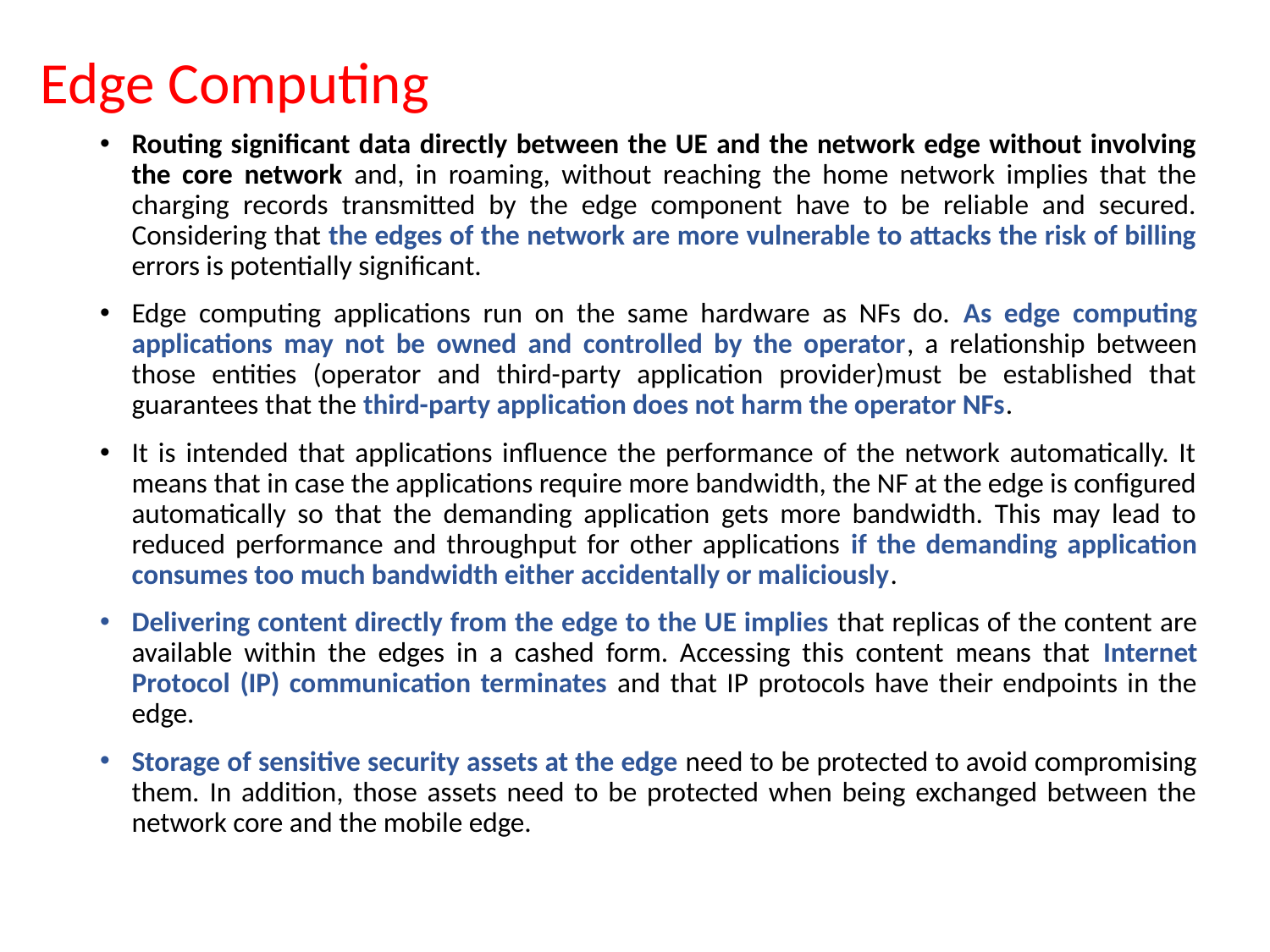

# Edge Computing
Routing significant data directly between the UE and the network edge without involving the core network and, in roaming, without reaching the home network implies that the charging records transmitted by the edge component have to be reliable and secured. Considering that the edges of the network are more vulnerable to attacks the risk of billing errors is potentially significant.
Edge computing applications run on the same hardware as NFs do. As edge computing applications may not be owned and controlled by the operator, a relationship between those entities (operator and third-party application provider)must be established that guarantees that the third-party application does not harm the operator NFs.
It is intended that applications influence the performance of the network automatically. It means that in case the applications require more bandwidth, the NF at the edge is configured automatically so that the demanding application gets more bandwidth. This may lead to reduced performance and throughput for other applications if the demanding application consumes too much bandwidth either accidentally or maliciously.
Delivering content directly from the edge to the UE implies that replicas of the content are available within the edges in a cashed form. Accessing this content means that Internet Protocol (IP) communication terminates and that IP protocols have their endpoints in the edge.
Storage of sensitive security assets at the edge need to be protected to avoid compromising them. In addition, those assets need to be protected when being exchanged between the network core and the mobile edge.